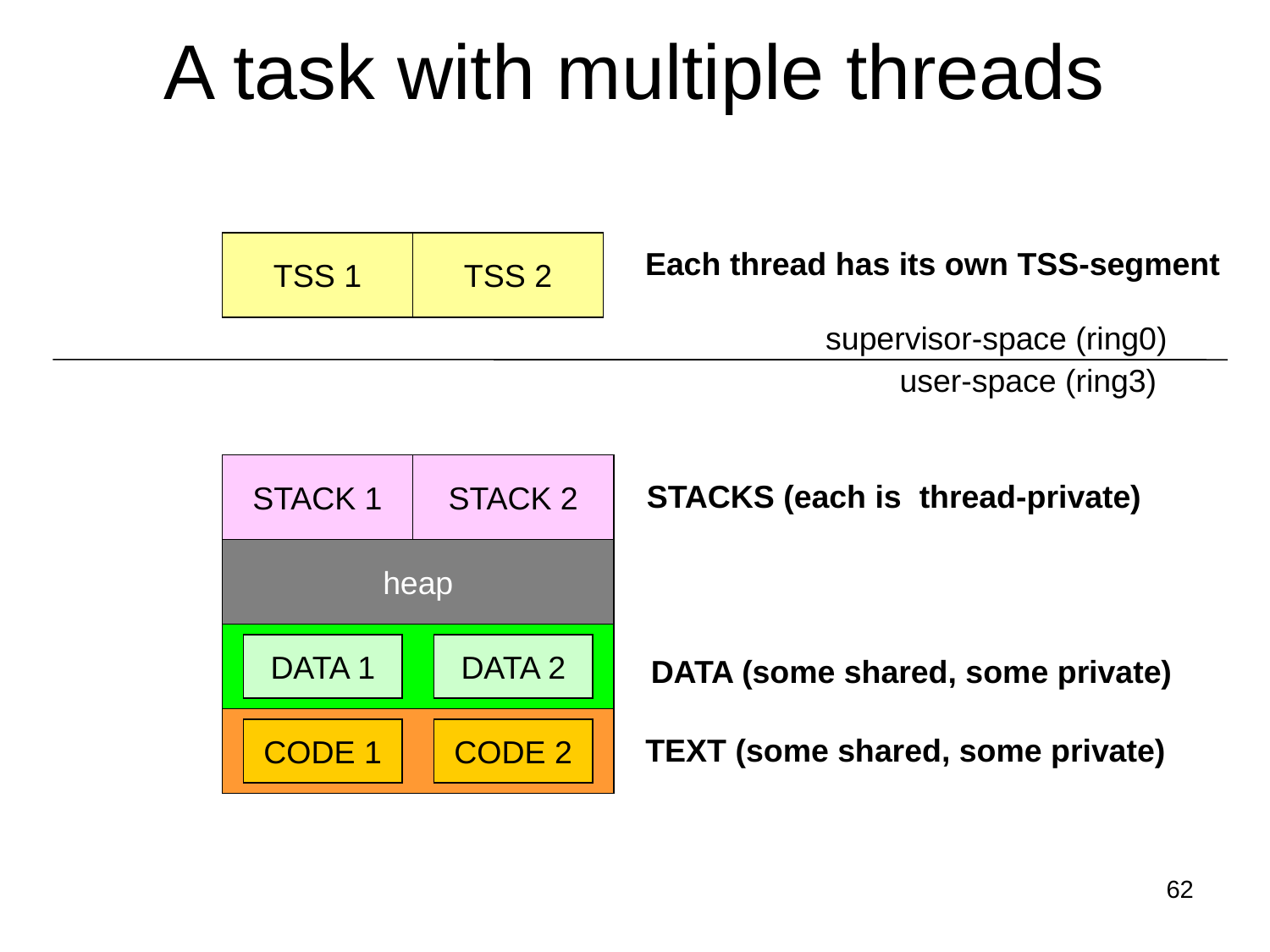

# A task with multiple threads
TSS 1
TSS 2
Each thread has its own TSS-segment
supervisor-space (ring0)
user-space (ring3)

STACK 1
STACK 2
STACKS (each is  thread-private)
heap

DATA 1
DATA 2
DATA (some shared, some private)

CODE 1
CODE 2
TEXT (some shared, some private)
62